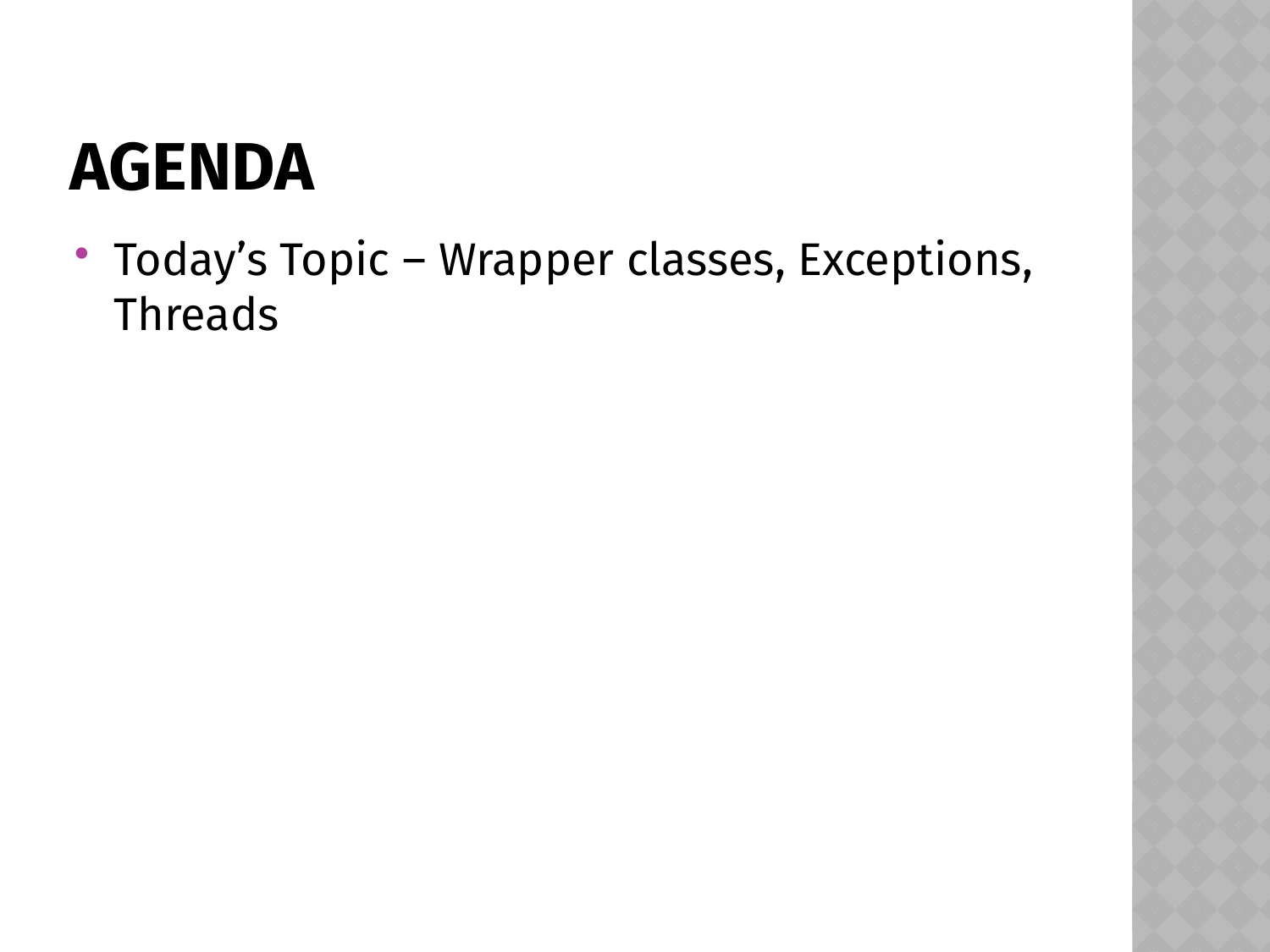

# AGENDA
Today’s Topic – Wrapper classes, Exceptions, Threads